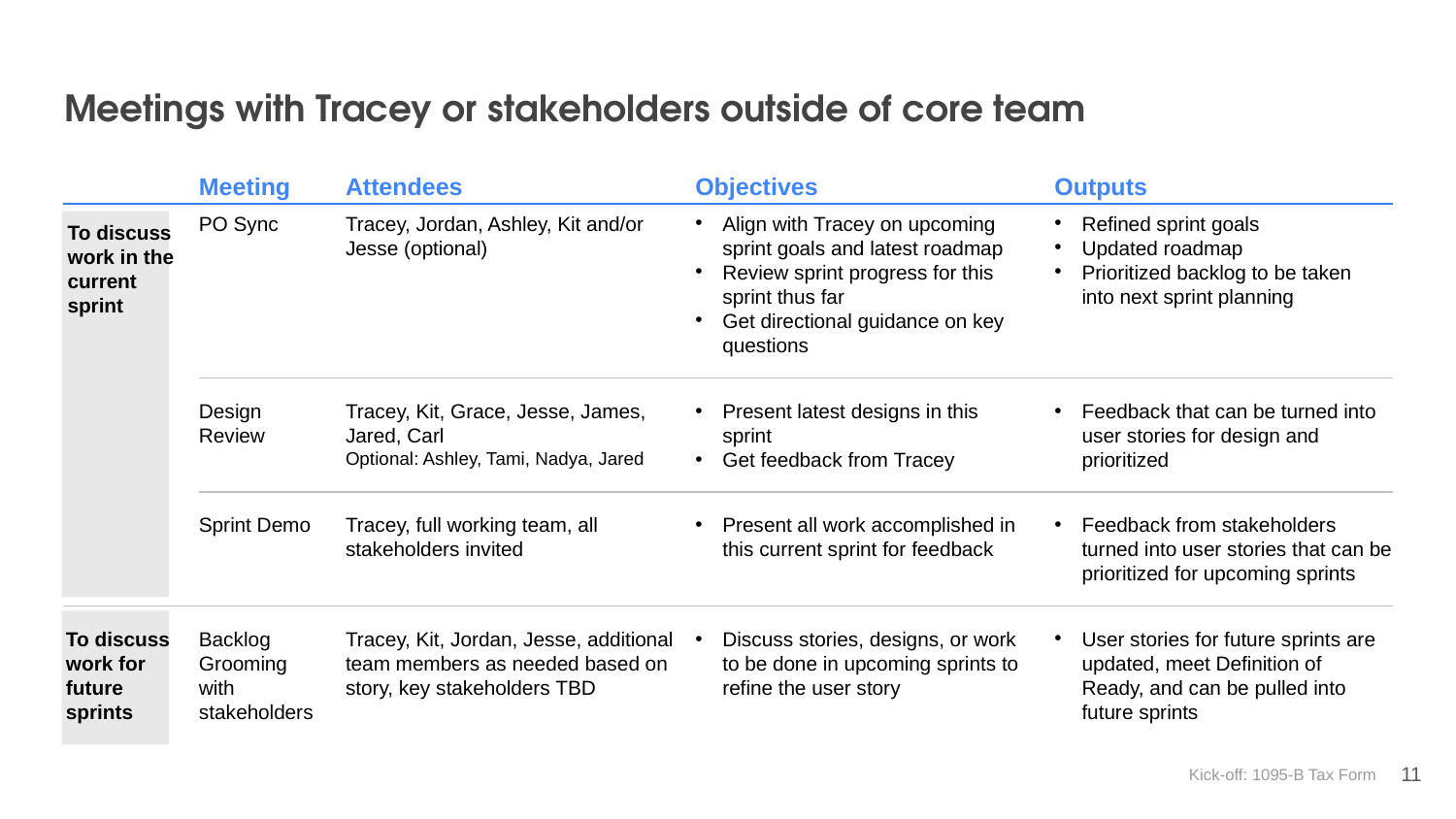

# Meetings with Tracey or stakeholders outside of core team
Meeting
Attendees
Objectives
Outputs

PO Sync
Tracey, Jordan, Ashley, Kit and/or Jesse (optional)
Align with Tracey on upcoming sprint goals and latest roadmap
Review sprint progress for this sprint thus far
Get directional guidance on key questions
Refined sprint goals
Updated roadmap
Prioritized backlog to be taken into next sprint planning
To discuss work in the current sprint
Design Review
Tracey, Kit, Grace, Jesse, James, Jared, Carl
Optional: Ashley, Tami, Nadya, Jared
Present latest designs in this sprint
Get feedback from Tracey
Feedback that can be turned into user stories for design and prioritized
Sprint Demo
Tracey, full working team, all stakeholders invited
Present all work accomplished in this current sprint for feedback
Feedback from stakeholders turned into user stories that can be prioritized for upcoming sprints

To discuss work for future sprints
Backlog Grooming with stakeholders
Tracey, Kit, Jordan, Jesse, additional team members as needed based on story, key stakeholders TBD
Discuss stories, designs, or work to be done in upcoming sprints to refine the user story
User stories for future sprints are updated, meet Definition of Ready, and can be pulled into future sprints
11
Kick-off: 1095-B Tax Form